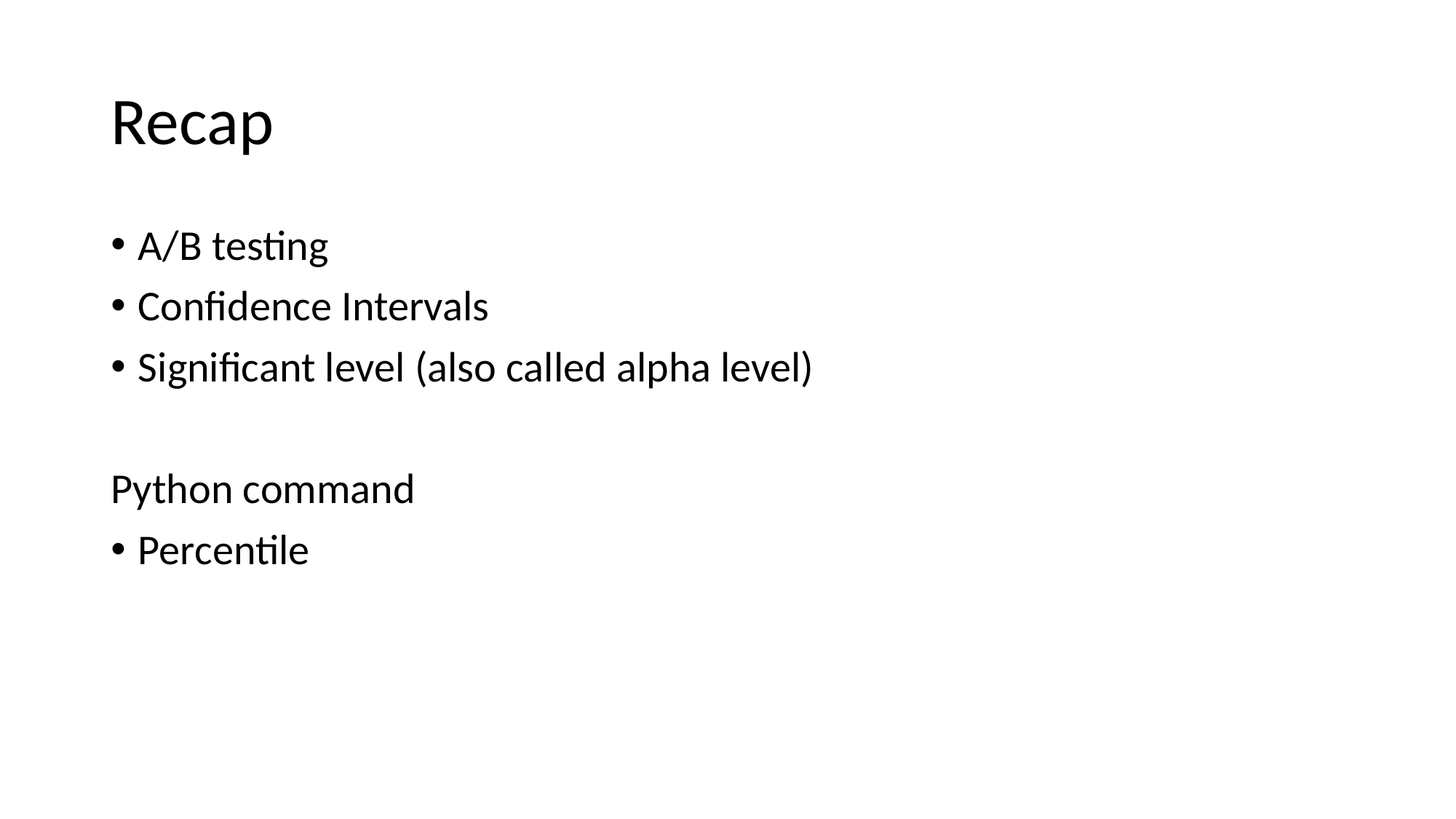

# Recap
A/B testing
Confidence Intervals
Significant level (also called alpha level)

Python command
Percentile